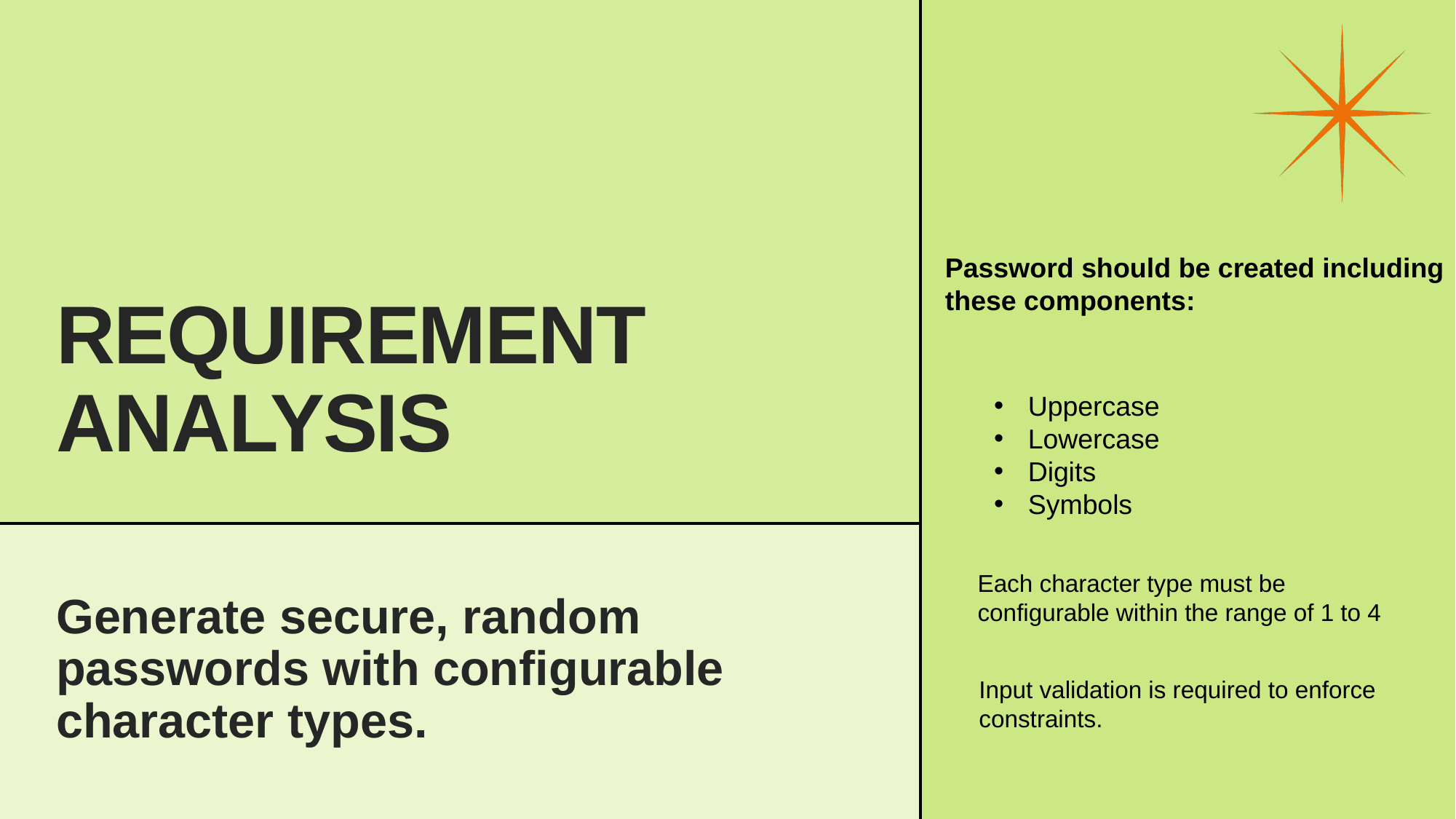

# REQUIREMENT Analysis
Password should be created including
these components:
Uppercase
Lowercase
Digits
Symbols
Each character type must be configurable within the range of 1 to 4
Generate secure, random passwords with configurable character types.
Input validation is required to enforce constraints.